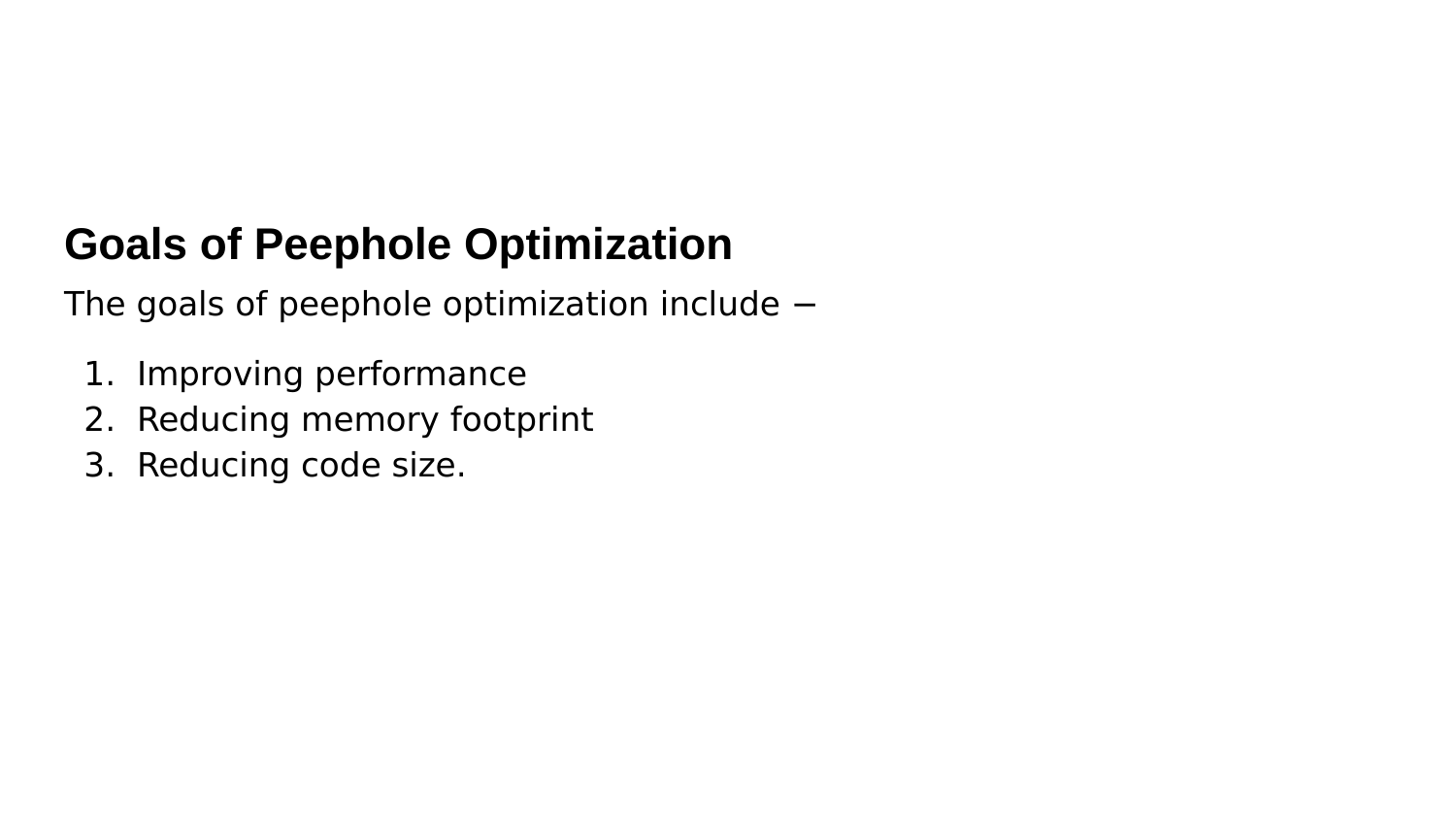

#
Goals of Peephole Optimization
The goals of peephole optimization include −
Improving performance
Reducing memory footprint
Reducing code size.